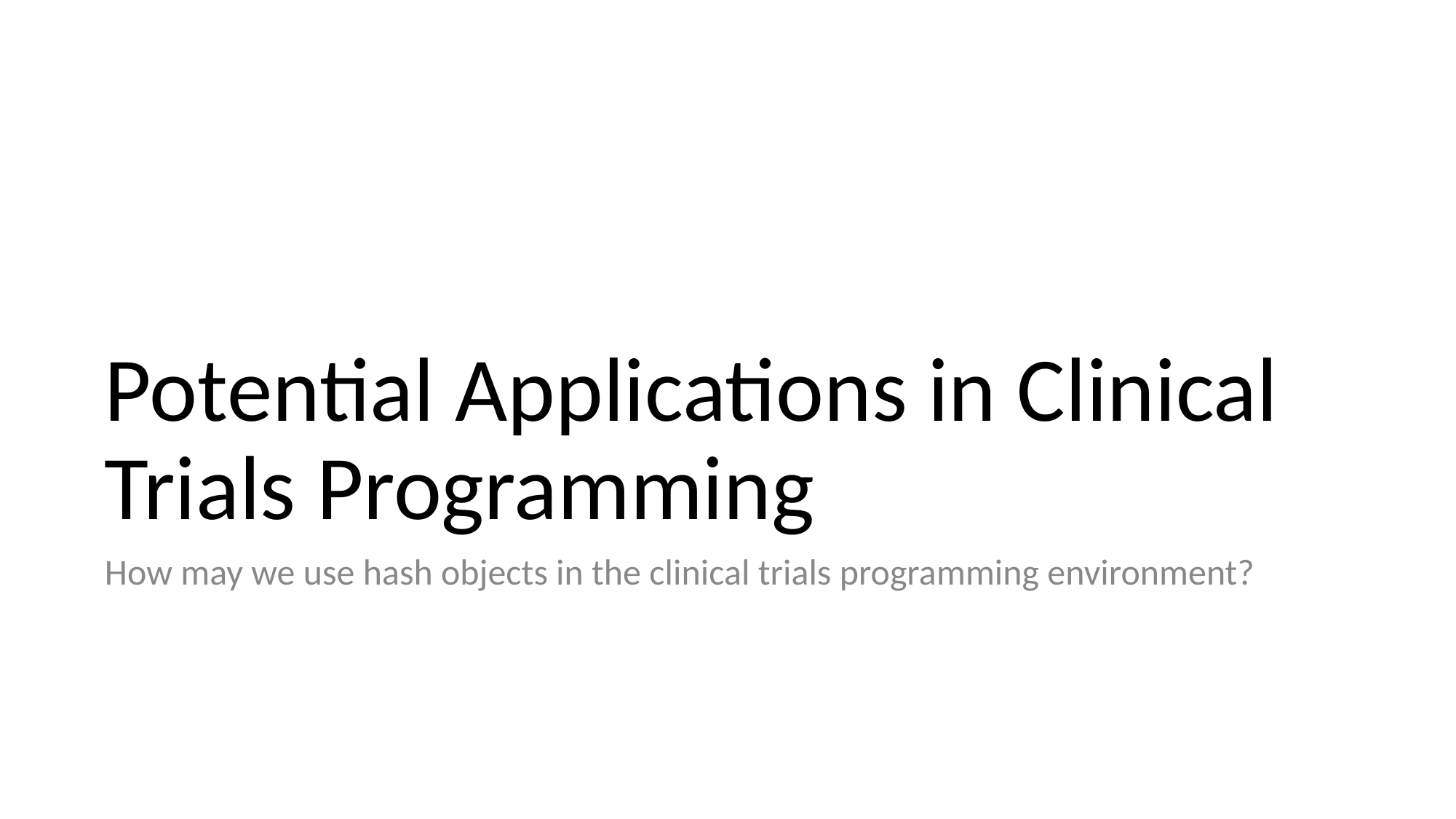

# Potential Applications in Clinical Trials Programming
How may we use hash objects in the clinical trials programming environment?